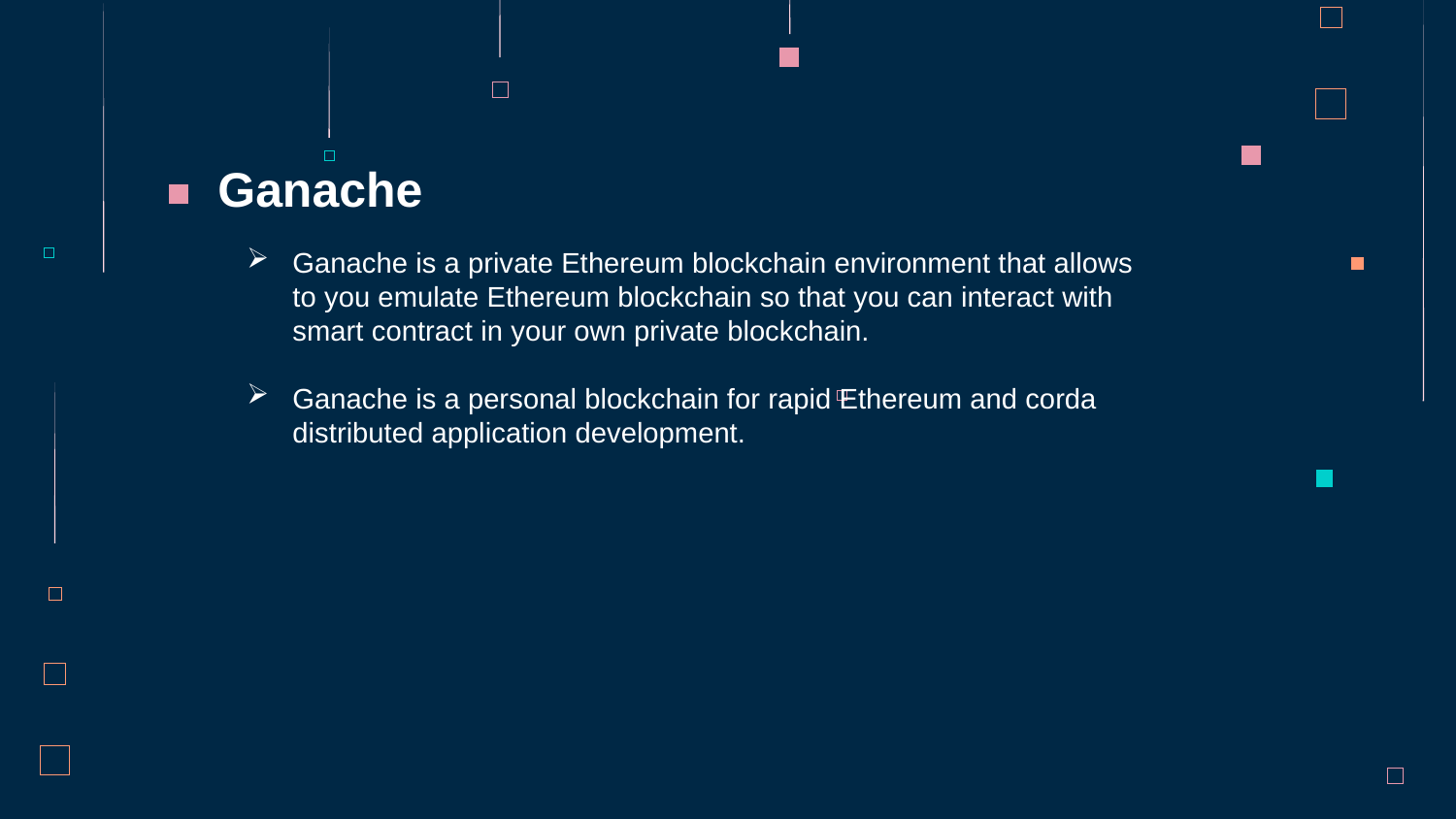

Ganache
Ganache is a private Ethereum blockchain environment that allows to you emulate Ethereum blockchain so that you can interact with smart contract in your own private blockchain.

Ganache is a personal blockchain for rapid Ethereum and corda distributed application development.